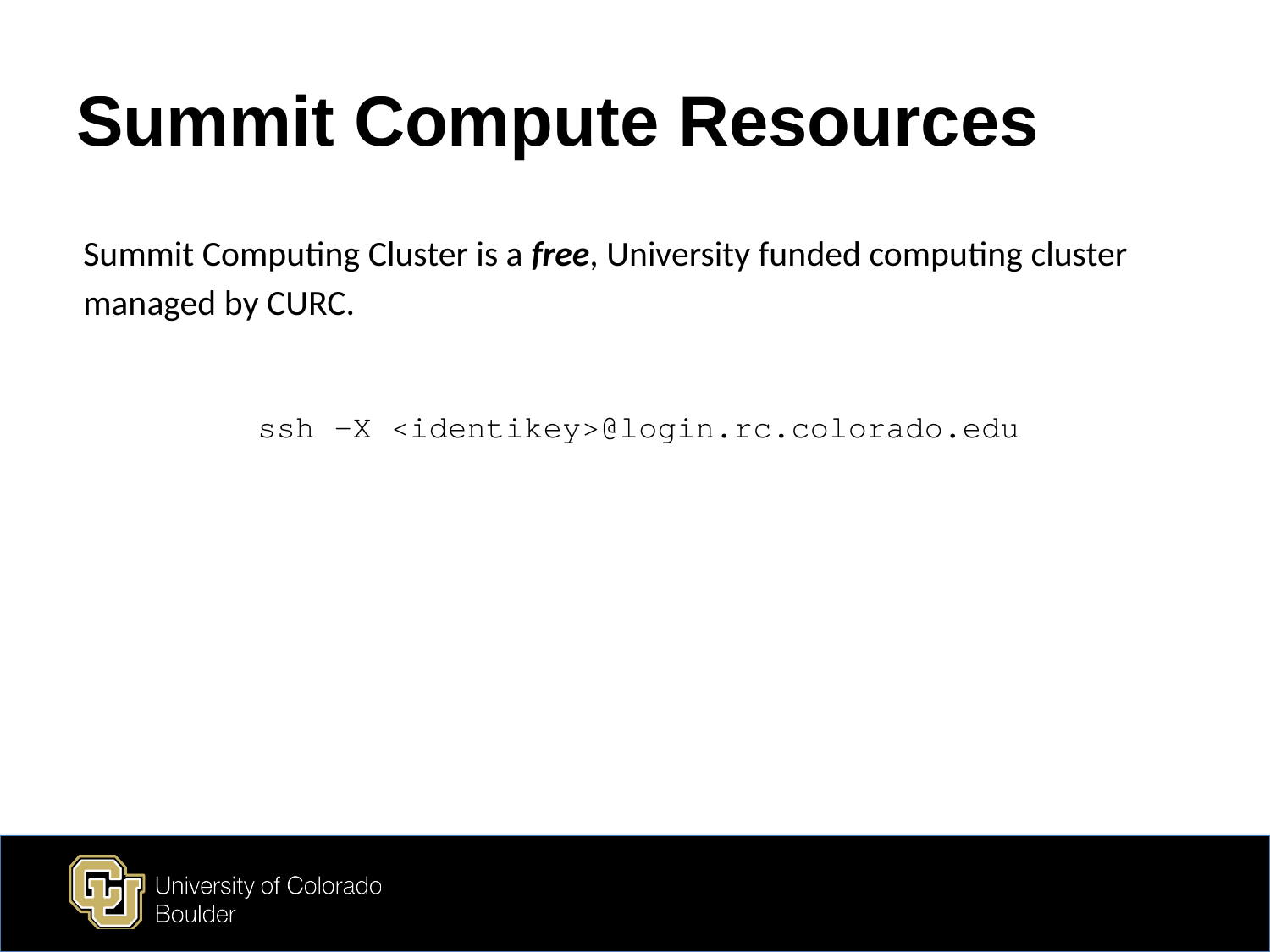

# Summit Compute Resources
Summit Computing Cluster is a free, University funded computing cluster managed by CURC.

ssh -X <identikey>@login.rc.colorado.edu